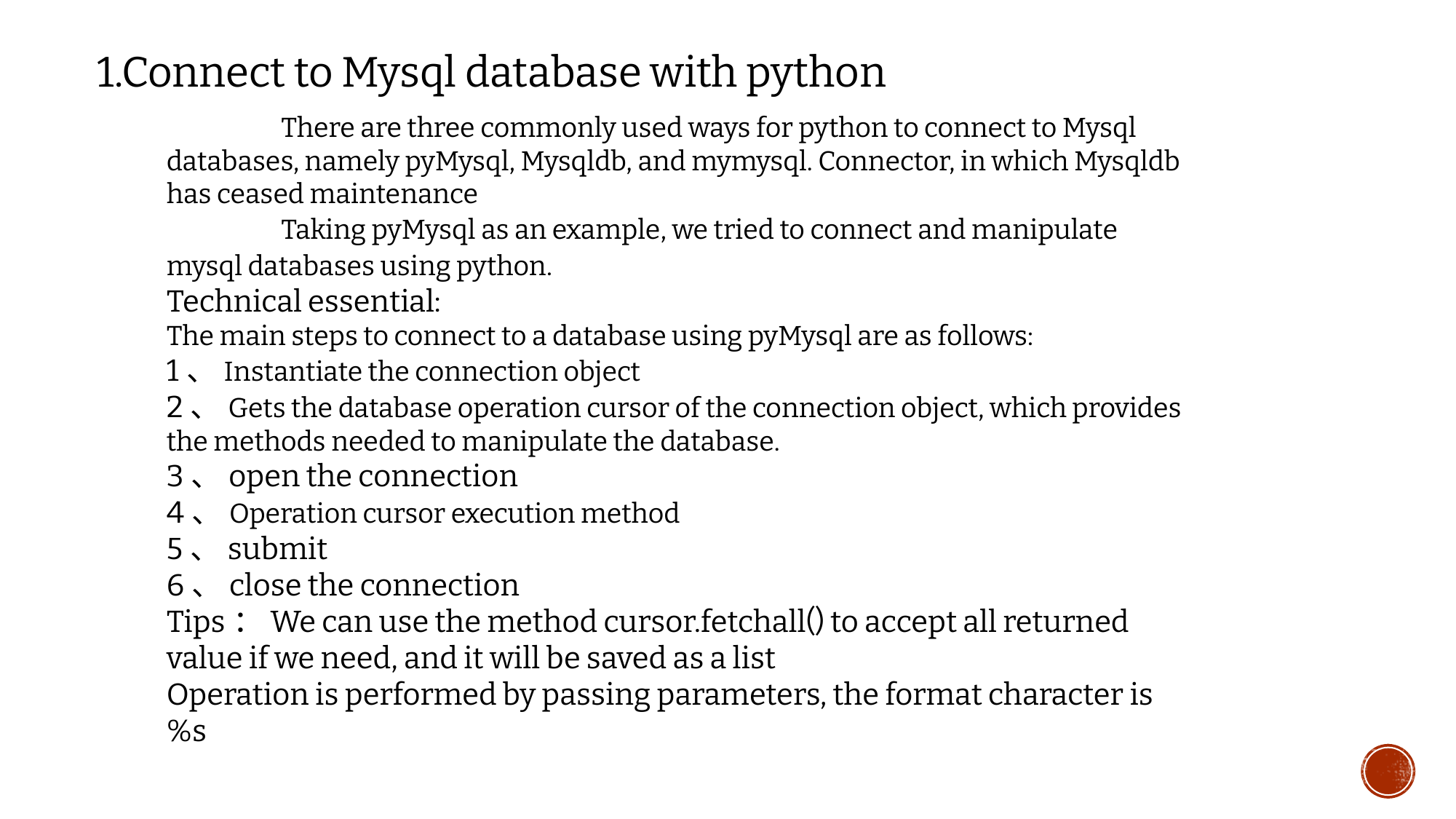

1.Connect to Mysql database with python
	 There are three commonly used ways for python to connect to Mysql databases, namely pyMysql, Mysqldb, and mymysql. Connector, in which Mysqldb has ceased maintenance
	 Taking pyMysql as an example, we tried to connect and manipulate mysql databases using python.
Technical essential:
The main steps to connect to a database using pyMysql are as follows:
1、Instantiate the connection object
2、Gets the database operation cursor of the connection object, which provides the methods needed to manipulate the database.
3、open the connection
4、Operation cursor execution method
5、submit
6、close the connection
Tips：We can use the method cursor.fetchall() to accept all returned value if we need, and it will be saved as a list
Operation is performed by passing parameters, the format character is %s